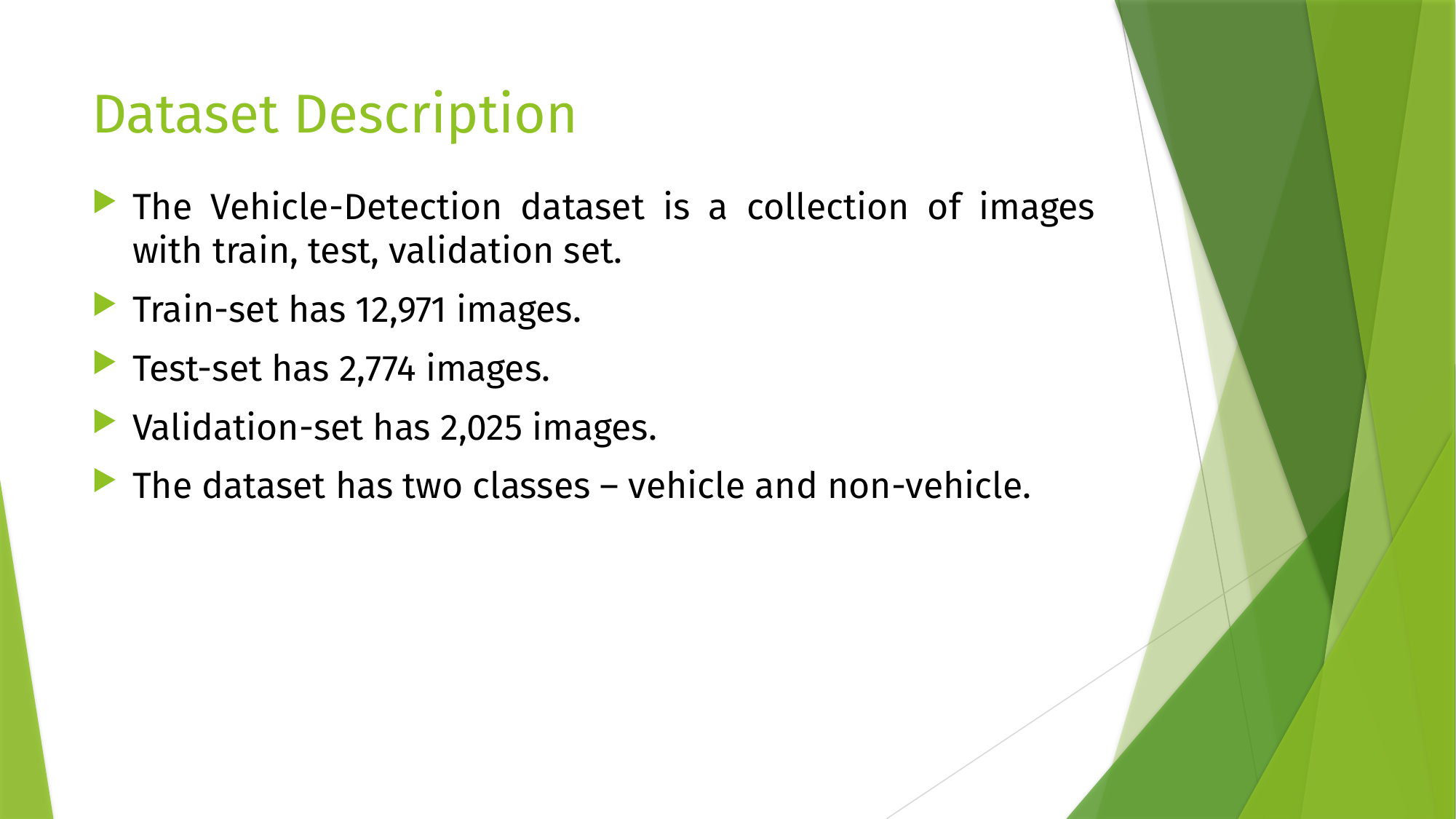

# Dataset Description
The Vehicle-Detection dataset is a collection of images with train, test, validation set.
Train-set has 12,971 images.
Test-set has 2,774 images.
Validation-set has 2,025 images.
The dataset has two classes – vehicle and non-vehicle.